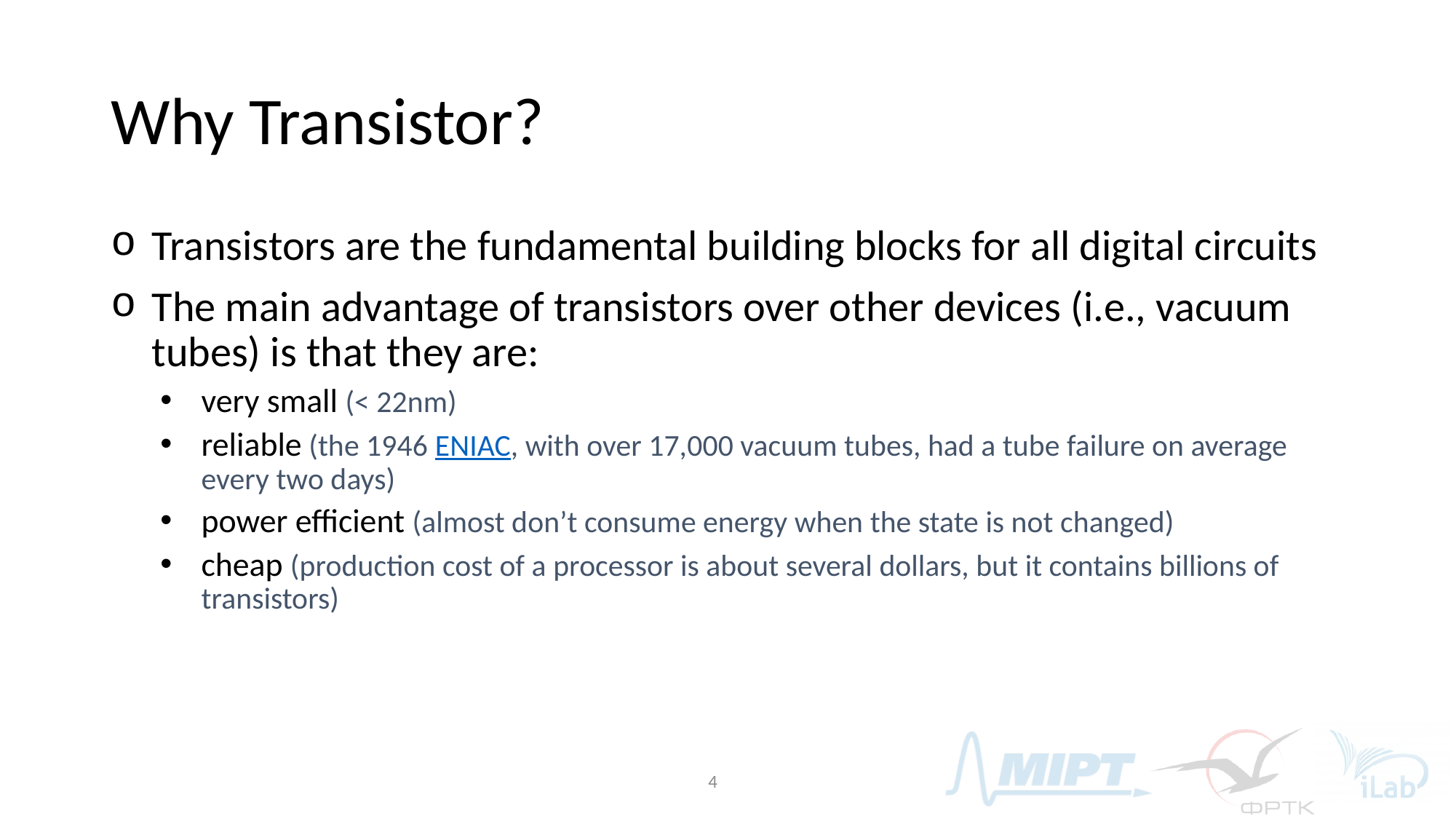

# Why Transistor?
Transistors are the fundamental building blocks for all digital circuits
The main advantage of transistors over other devices (i.e., vacuum tubes) is that they are:
very small (< 22nm)
reliable (the 1946 ENIAC, with over 17,000 vacuum tubes, had a tube failure on average every two days)
power efficient (almost don’t consume energy when the state is not changed)
cheap (production cost of a processor is about several dollars, but it contains billions of transistors)